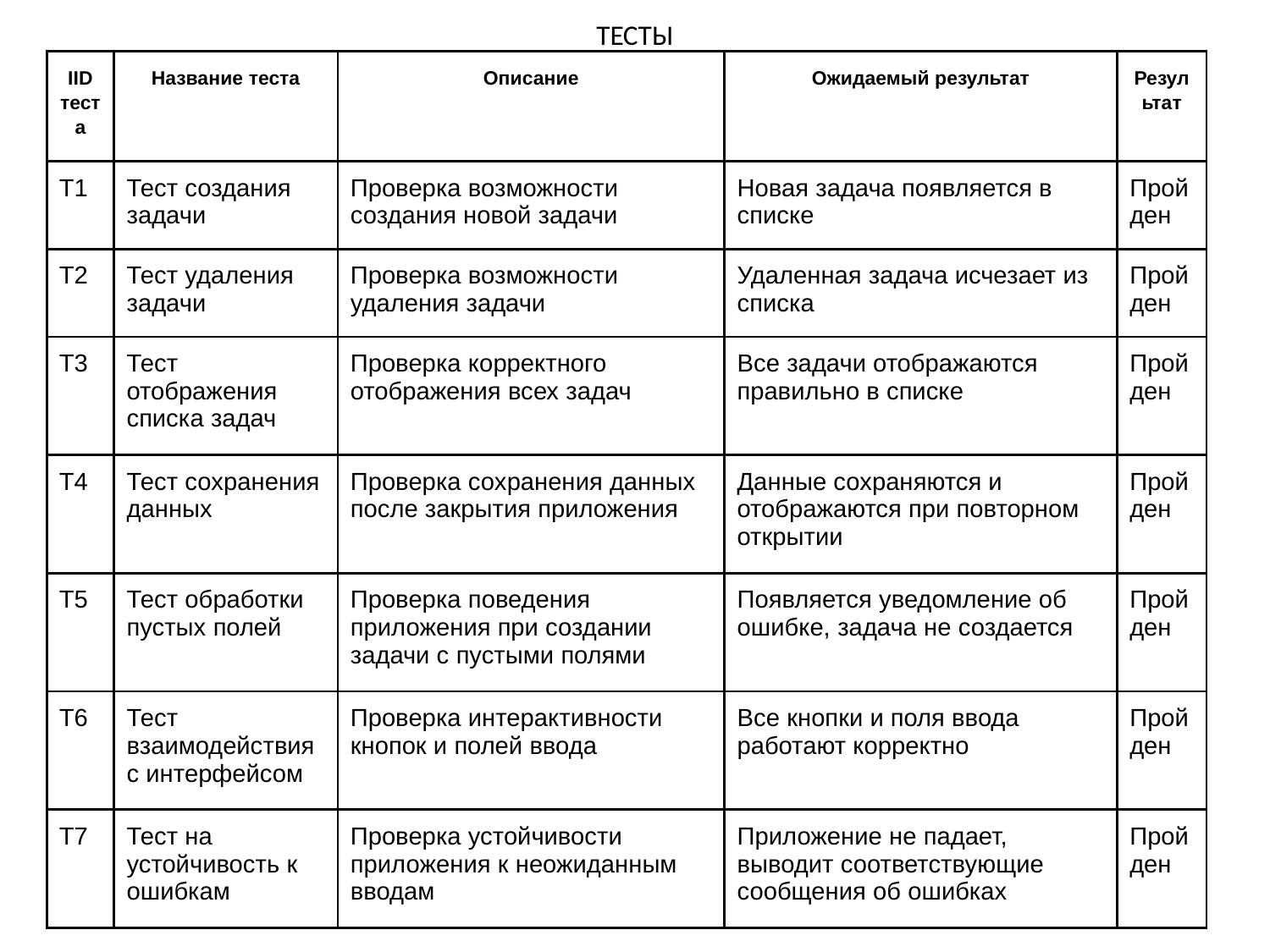

# ТЕСТЫ
| IID теста | Название теста | Описание | Ожидаемый результат | Результат |
| --- | --- | --- | --- | --- |
| T1 | Тест создания задачи | Проверка возможности создания новой задачи | Новая задача появляется в списке | Пройден |
| T2 | Тест удаления задачи | Проверка возможности удаления задачи | Удаленная задача исчезает из списка | Пройден |
| T3 | Тест отображения списка задач | Проверка корректного отображения всех задач | Все задачи отображаются правильно в списке | Пройден |
| T4 | Тест сохранения данных | Проверка сохранения данных после закрытия приложения | Данные сохраняются и отображаются при повторном открытии | Пройден |
| T5 | Тест обработки пустых полей | Проверка поведения приложения при создании задачи с пустыми полями | Появляется уведомление об ошибке, задача не создается | Пройден |
| T6 | Тест взаимодействия с интерфейсом | Проверка интерактивности кнопок и полей ввода | Все кнопки и поля ввода работают корректно | Пройден |
| T7 | Тест на устойчивость к ошибкам | Проверка устойчивости приложения к неожиданным вводам | Приложение не падает, выводит соответствующие сообщения об ошибках | Пройден |